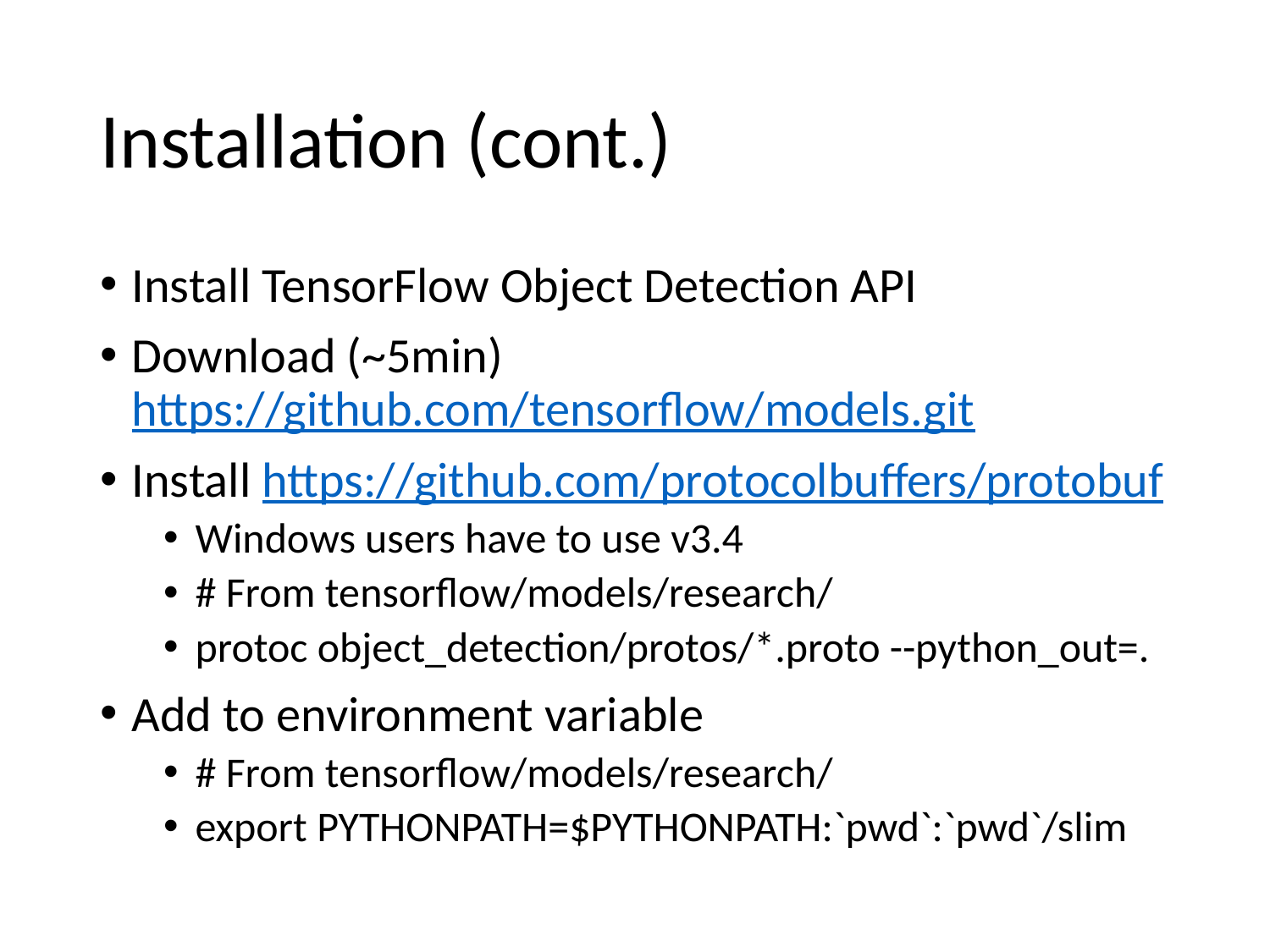

# Installation (cont.)
Install TensorFlow Object Detection API
Download (~5min) https://github.com/tensorflow/models.git
Install https://github.com/protocolbuffers/protobuf
Windows users have to use v3.4
# From tensorflow/models/research/
protoc object_detection/protos/*.proto --python_out=.
Add to environment variable
# From tensorflow/models/research/
export PYTHONPATH=$PYTHONPATH:`pwd`:`pwd`/slim